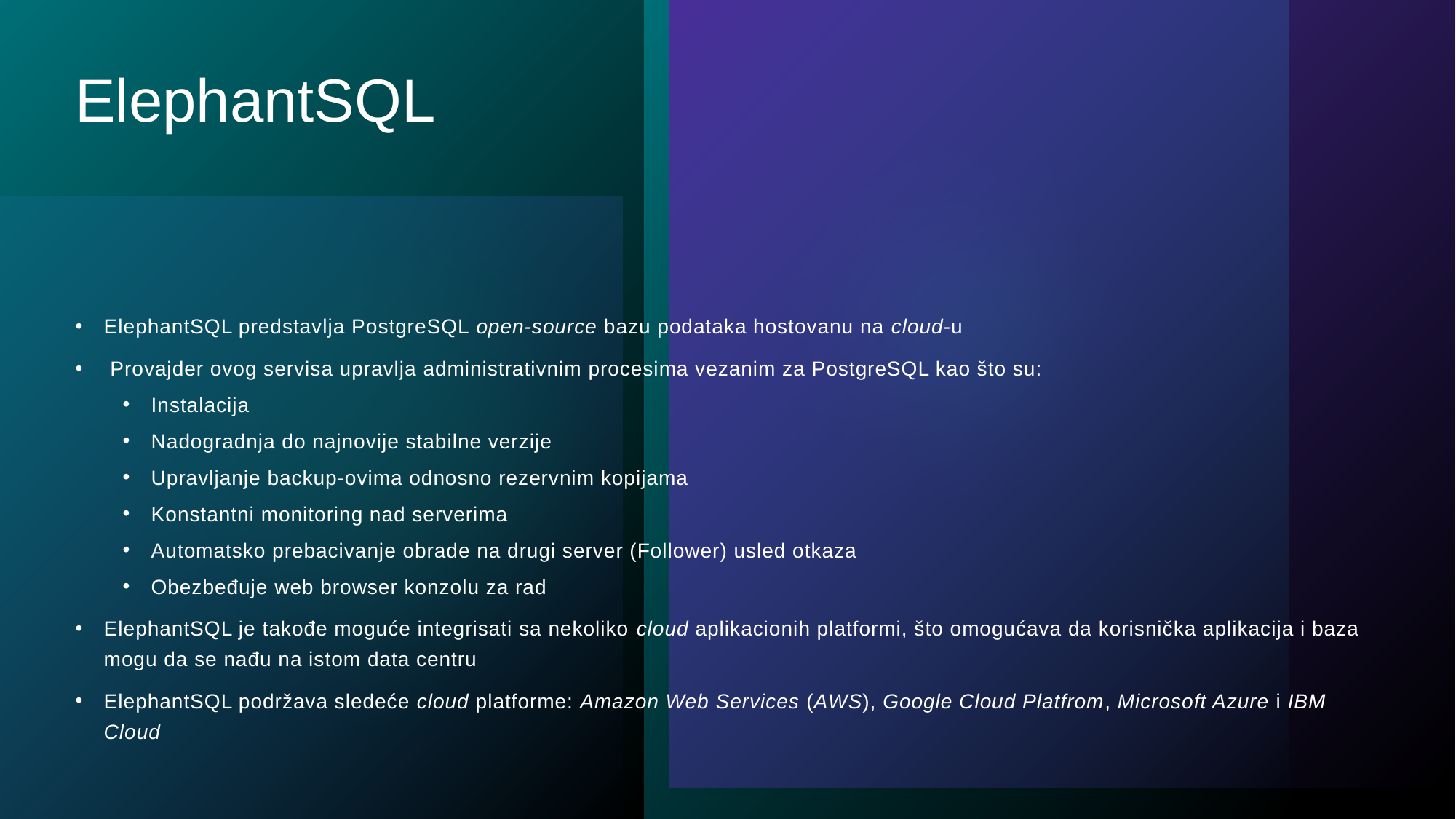

# ElephantSQL
ElephantSQL predstavlja PostgreSQL open-source bazu podataka hostovanu na cloud-u
 Provajder ovog servisa upravlja administrativnim procesima vezanim za PostgreSQL kao što su:
Instalacija
Nadogradnja do najnovije stabilne verzije
Upravljanje backup-ovima odnosno rezervnim kopijama
Konstantni monitoring nad serverima
Automatsko prebacivanje obrade na drugi server (Follower) usled otkaza
Obezbeđuje web browser konzolu za rad
ElephantSQL je takođe moguće integrisati sa nekoliko cloud aplikacionih platformi, što omogućava da korisnička aplikacija i baza mogu da se nađu na istom data centru
ElephantSQL podržava sledeće cloud platforme: Amazon Web Services (AWS), Google Cloud Platfrom, Microsoft Azure i IBM Cloud